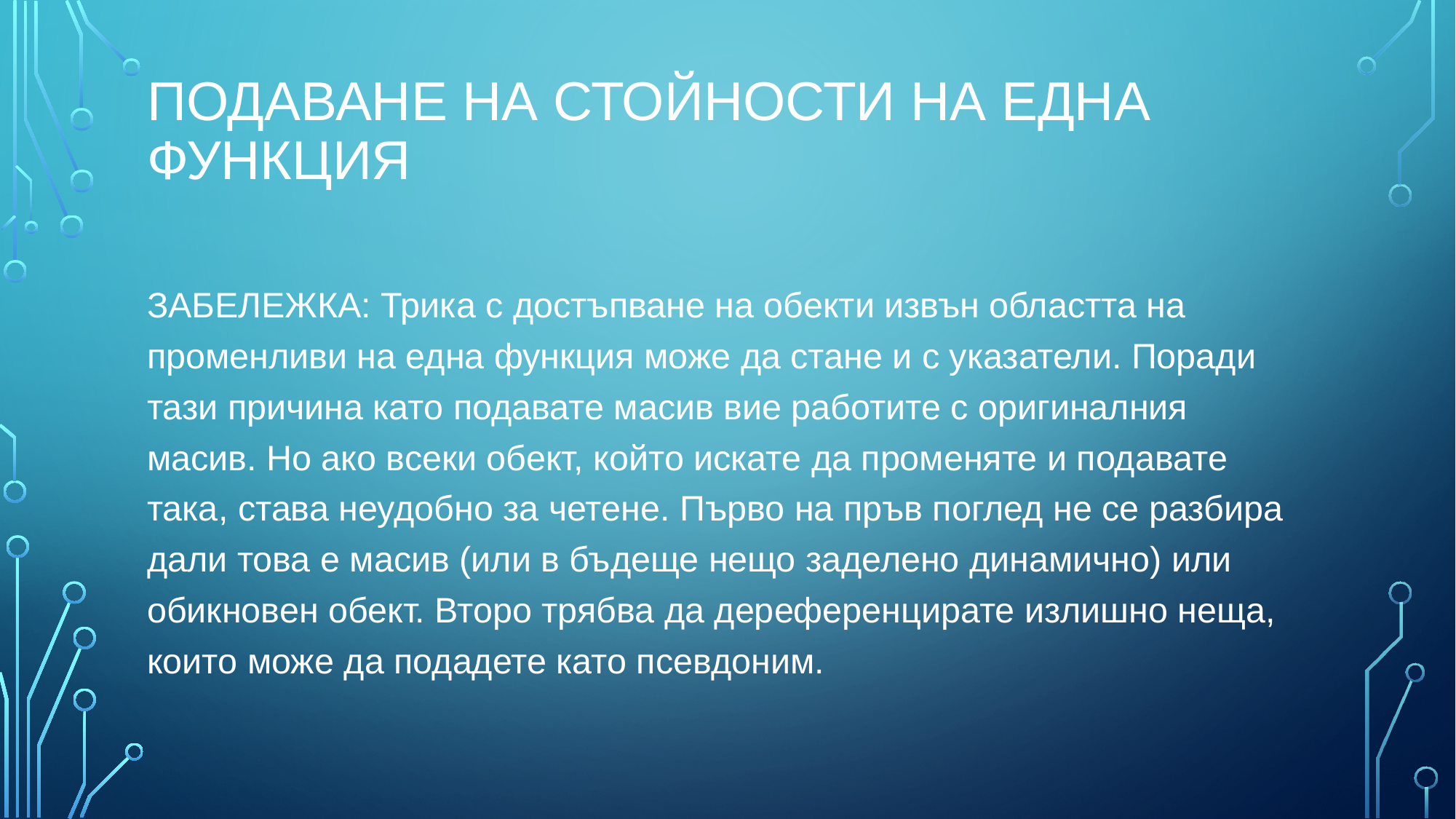

# Подаване на стойности на една функция
ЗАБЕЛЕЖКА: Трика с достъпване на обекти извън областта на променливи на една функция може да стане и с указатели. Поради тази причина като подавате масив вие работите с оригиналния масив. Но ако всеки обект, който искате да променяте и подавате така, става неудобно за четене. Първо на пръв поглед не се разбира дали това е масив (или в бъдеще нещо заделено динамично) или обикновен обект. Второ трябва да дереференцирате излишно неща, които може да подадете като псевдоним.